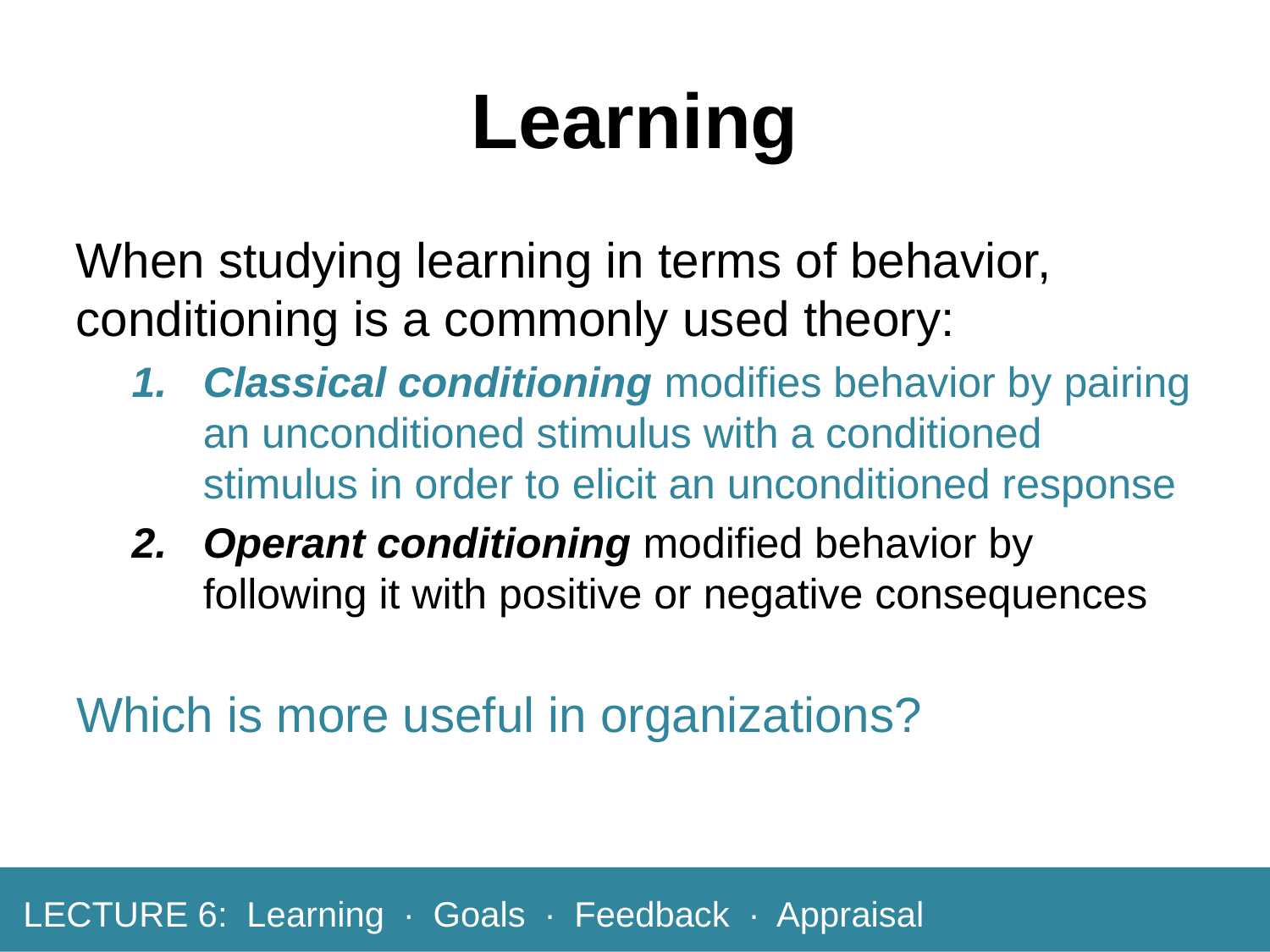

Learning
When studying learning in terms of behavior, conditioning is a commonly used theory:
Classical conditioning modifies behavior by pairing an unconditioned stimulus with a conditioned stimulus in order to elicit an unconditioned response
Operant conditioning modified behavior by following it with positive or negative consequences

Which is more useful in organizations?
LECTURE 6:  Learning  ∙  Goals  ∙  Feedback  ∙  Appraisal